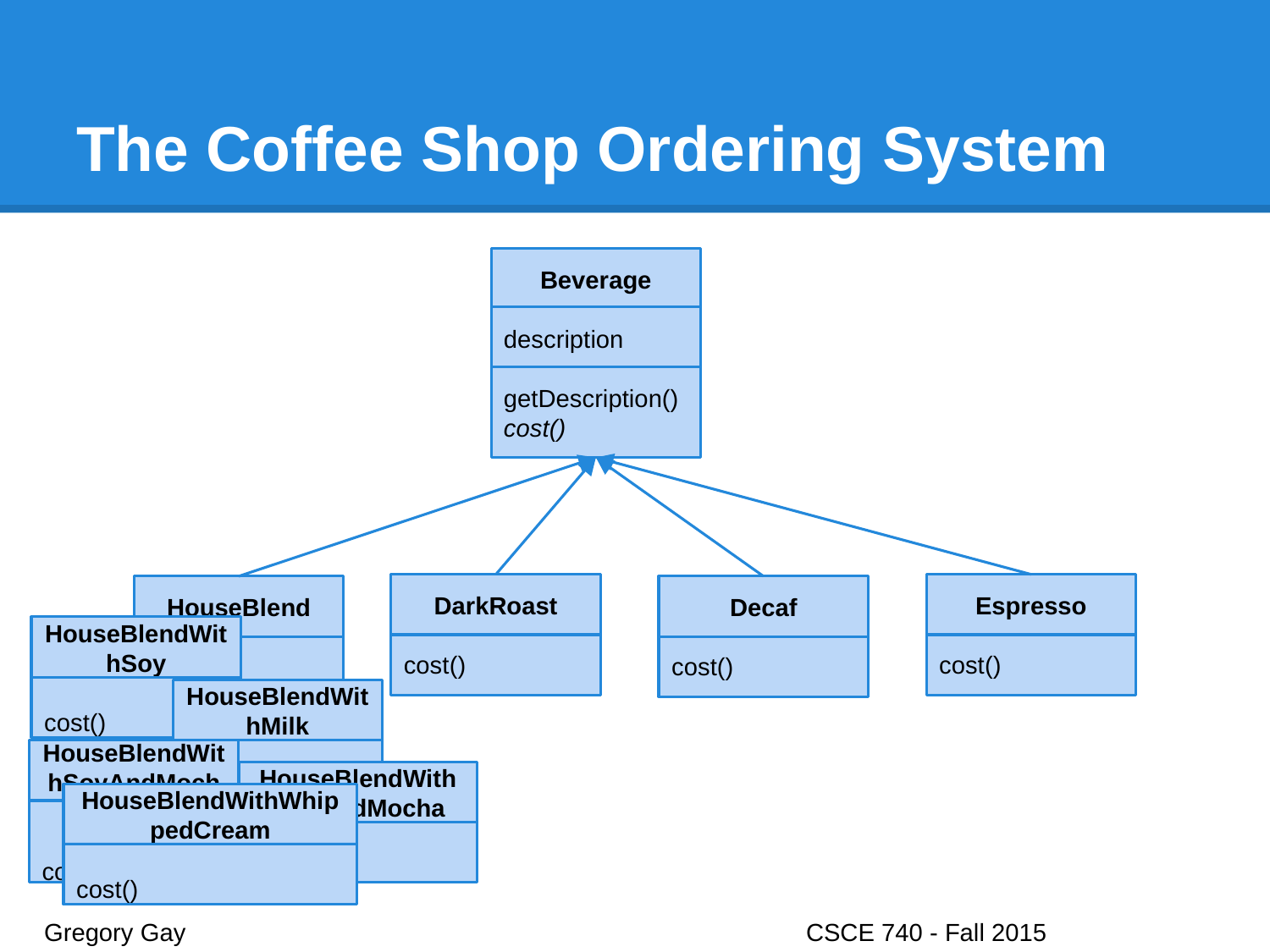

# The Coffee Shop Ordering System
Beverage

description

getDescription()
cost()
DarkRoast

cost()
Espresso

cost()
HouseBlend

cost()
Decaf

cost()
HouseBlendWithSoy

cost()
HouseBlendWithMilk

cost()
HouseBlendWithSoyAndMocha

cost()
HouseBlendWithMilkAndMocha

cost()
HouseBlendWithWhippedCream

cost()
Gregory Gay					CSCE 740 - Fall 2015								3